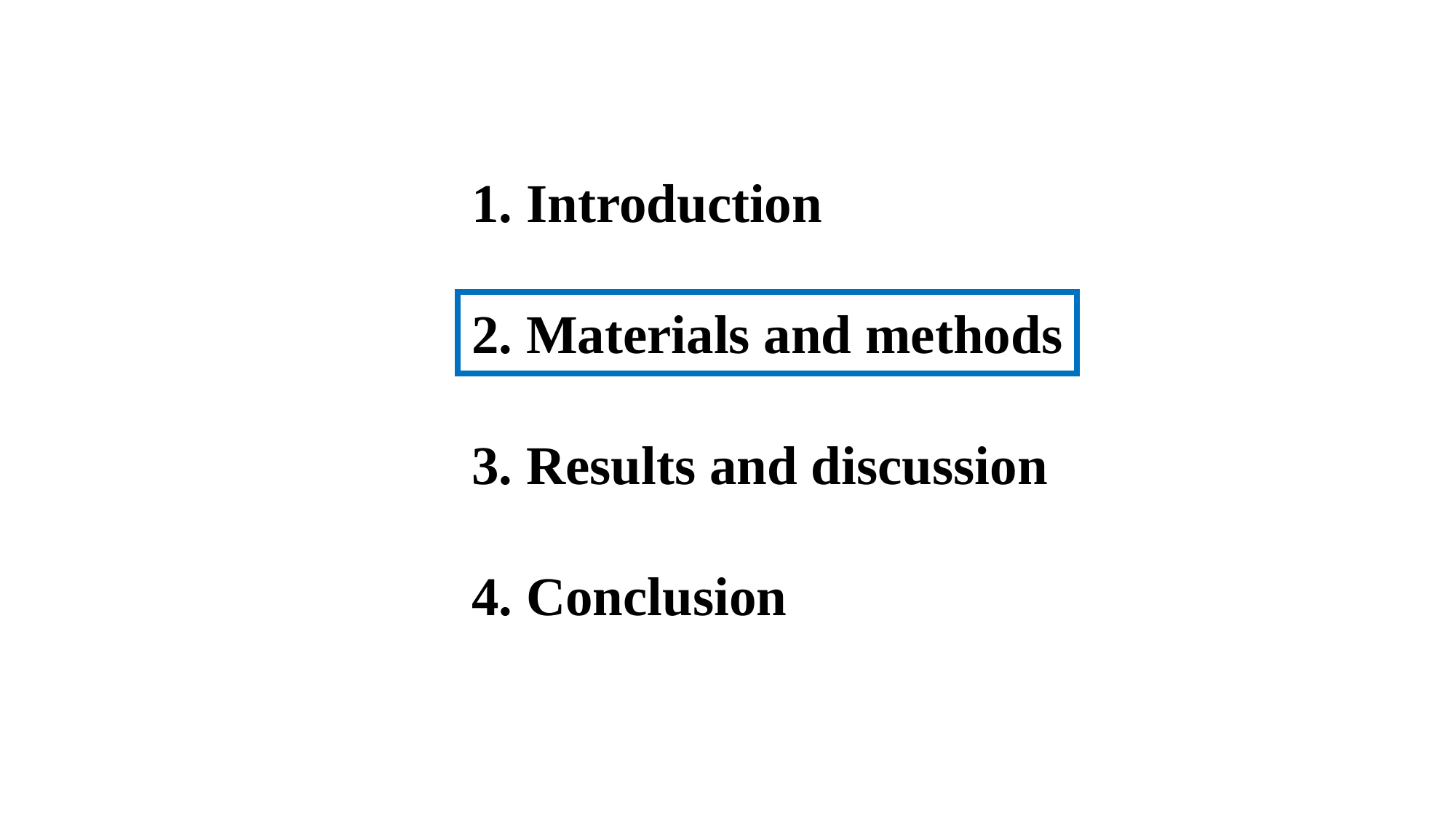

Introduction

 Materials and methods

3. Results and discussion

4. Conclusion